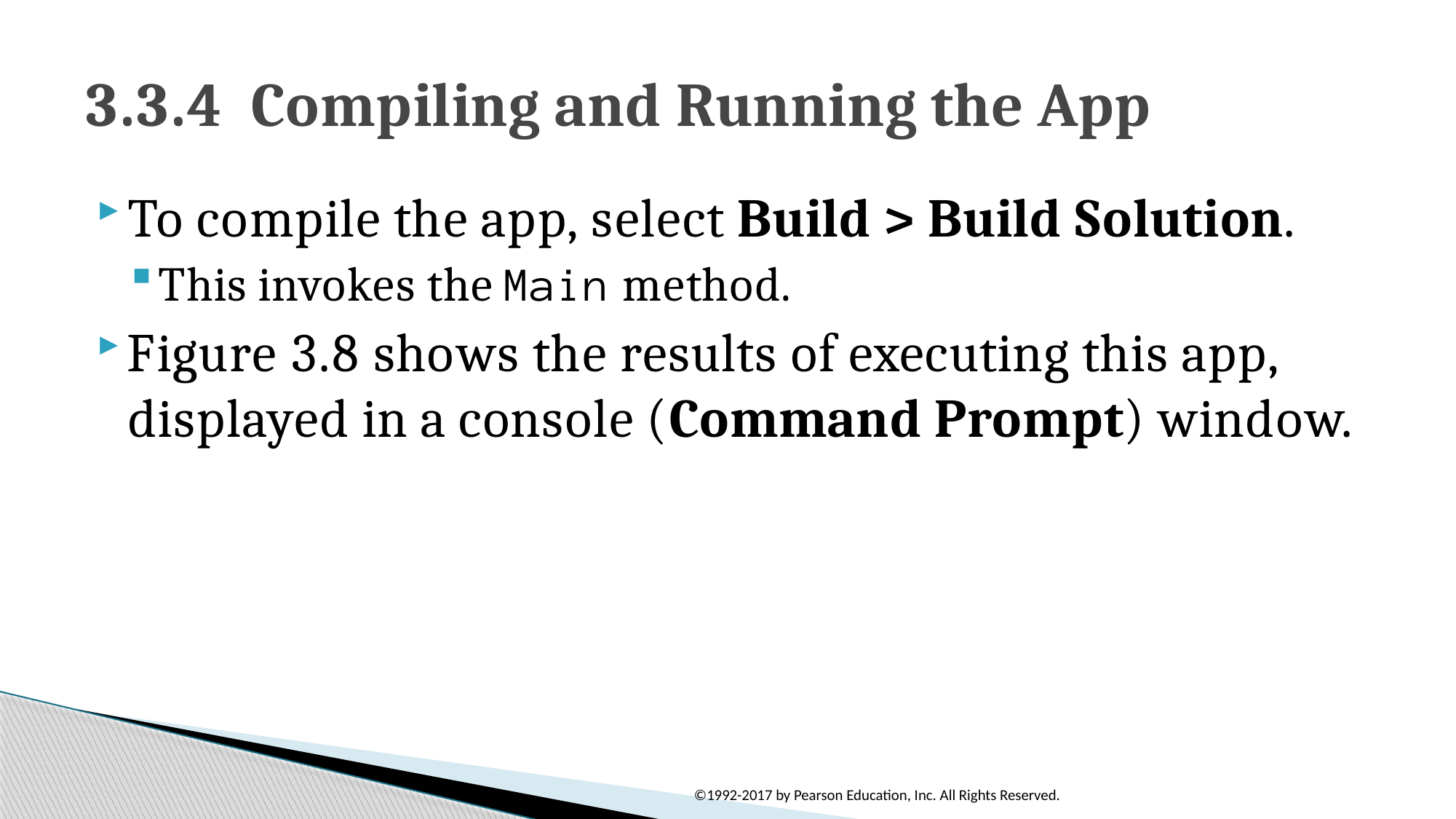

# 3.3.4  Compiling and Running the App
To compile the app, select Build > Build Solution.
This invokes the Main method.
Figure 3.8 shows the results of executing this app, displayed in a console (Command Prompt) window.
©1992-2017 by Pearson Education, Inc. All Rights Reserved.